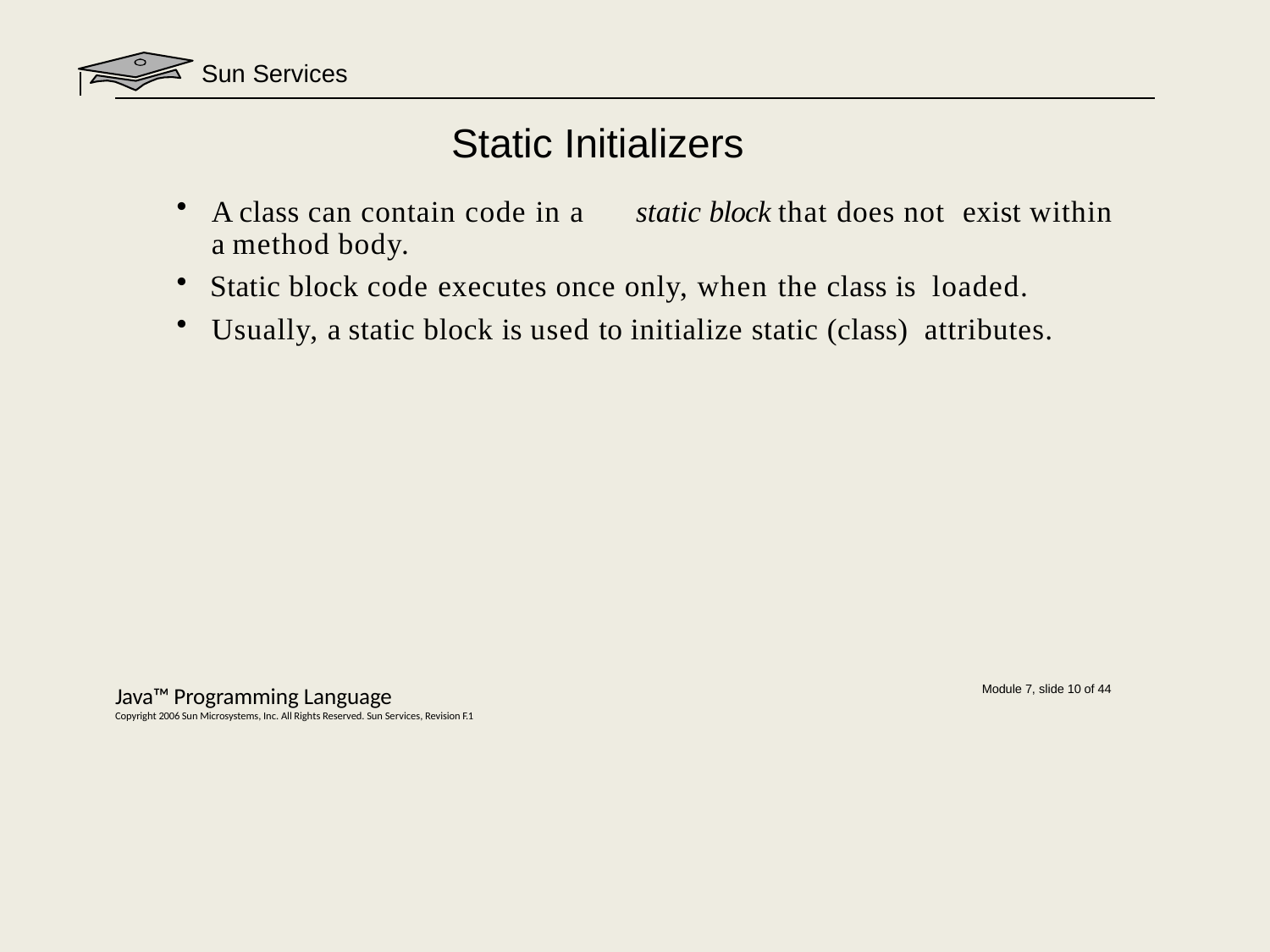

Sun Services

# Static Initializers
A class can contain code in a	static block that does not  exist within a method body.
Static block code executes once only, when the class is  loaded.
Usually, a static block is used to initialize static (class)  attributes.
Java™ Programming Language
Copyright 2006 Sun Microsystems, Inc. All Rights Reserved. Sun Services, Revision F.1
Module 7, slide 10 of 44